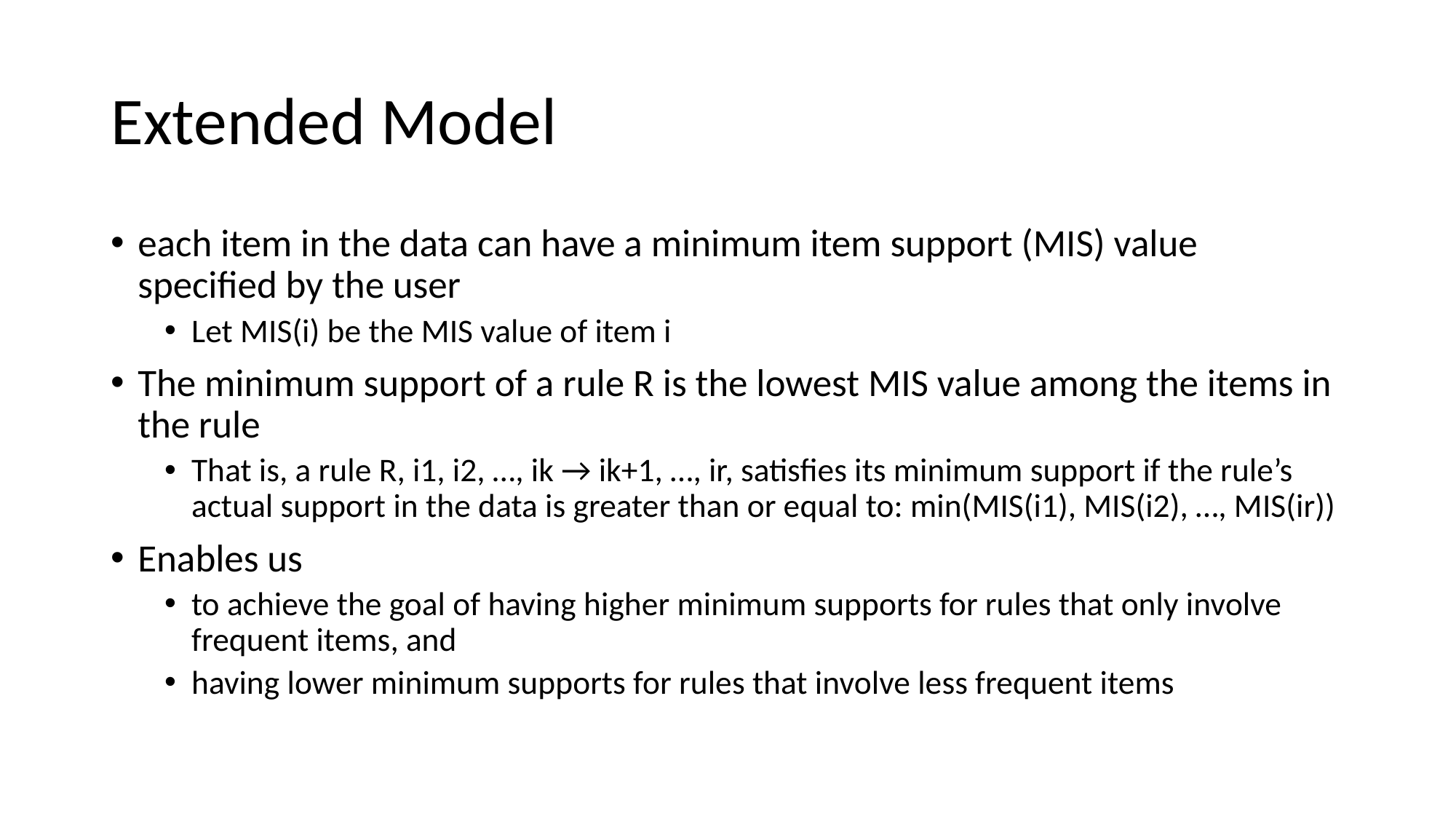

# Extended Model
each item in the data can have a minimum item support (MIS) value specified by the user
Let MIS(i) be the MIS value of item i
The minimum support of a rule R is the lowest MIS value among the items in the rule
That is, a rule R, i1, i2, …, ik → ik+1, …, ir, satisfies its minimum support if the rule’s actual support in the data is greater than or equal to: min(MIS(i1), MIS(i2), …, MIS(ir))
Enables us
to achieve the goal of having higher minimum supports for rules that only involve frequent items, and
having lower minimum supports for rules that involve less frequent items